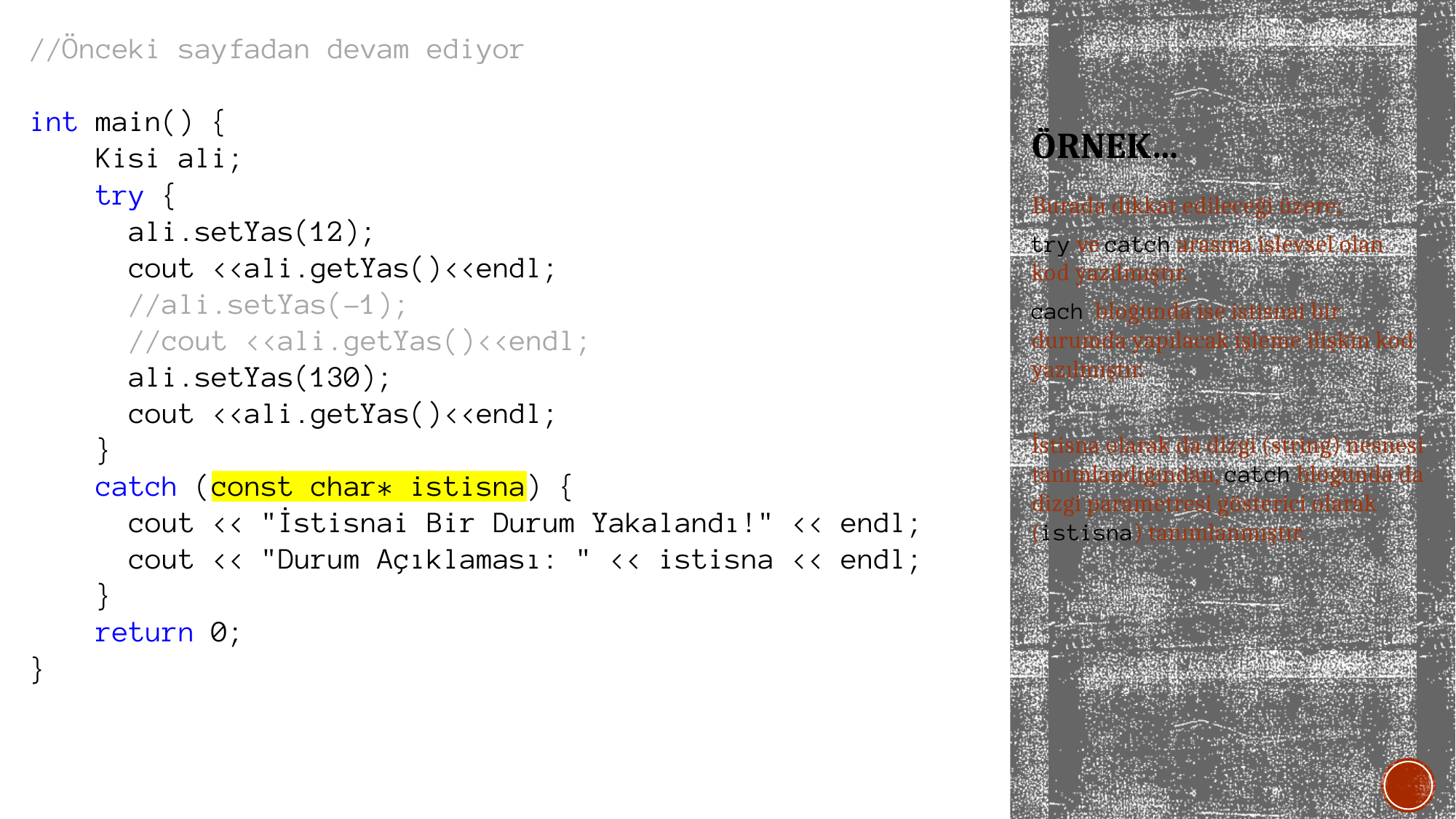

//Önceki sayfadan devam ediyor

int main() {
    Kisi ali;
    try {
      ali.setYas(12);
      cout <<ali.getYas()<<endl;
      //ali.setYas(-1);
      //cout <<ali.getYas()<<endl;
      ali.setYas(130);
      cout <<ali.getYas()<<endl;
    }
    catch (const char* istisna) {
      cout << "İstisnai Bir Durum Yakalandı!" << endl;
      cout << "Durum Açıklaması: " << istisna << endl;
    }
    return 0;
}
# Örnek…
Burada dikkat edileceği üzere;
try ve catch arasına işlevsel olan kod yazılmıştır.
cach  bloğunda ise istisnai bir durumda yapılacak işleme ilişkin kod yazılmıştır.

İstisna olarak da dizgi (string) nesnesi tanımlandığından, catch bloğunda da dizgi parametresi gösterici olarak (istisna) tanımlanmıştır.